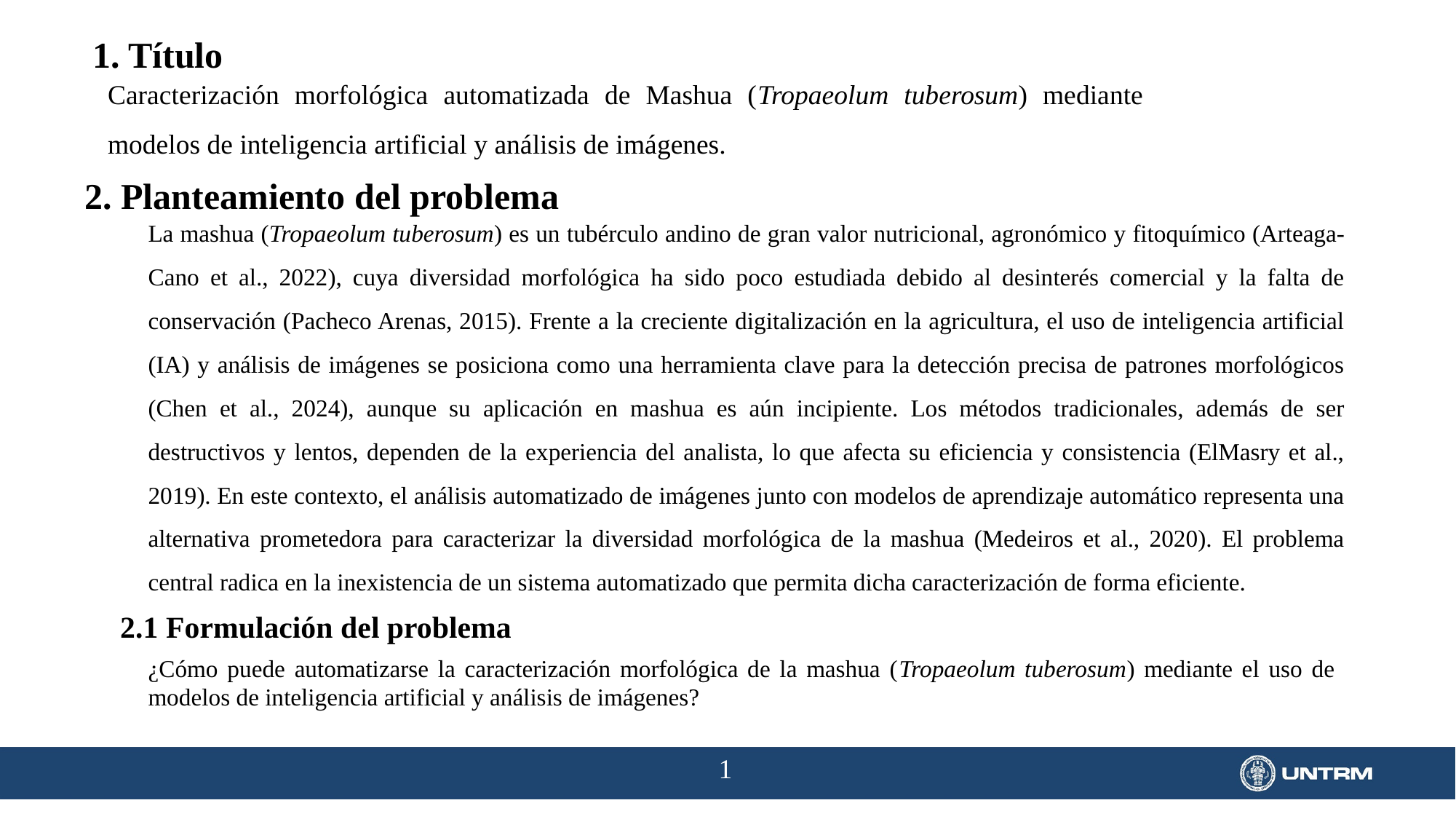

1. Título
Caracterización morfológica automatizada de Mashua (Tropaeolum tuberosum) mediante modelos de inteligencia artificial y análisis de imágenes.
2. Planteamiento del problema
La mashua (Tropaeolum tuberosum) es un tubérculo andino de gran valor nutricional, agronómico y fitoquímico (Arteaga-Cano et al., 2022), cuya diversidad morfológica ha sido poco estudiada debido al desinterés comercial y la falta de conservación (Pacheco Arenas, 2015). Frente a la creciente digitalización en la agricultura, el uso de inteligencia artificial (IA) y análisis de imágenes se posiciona como una herramienta clave para la detección precisa de patrones morfológicos (Chen et al., 2024), aunque su aplicación en mashua es aún incipiente. Los métodos tradicionales, además de ser destructivos y lentos, dependen de la experiencia del analista, lo que afecta su eficiencia y consistencia (ElMasry et al., 2019). En este contexto, el análisis automatizado de imágenes junto con modelos de aprendizaje automático representa una alternativa prometedora para caracterizar la diversidad morfológica de la mashua (Medeiros et al., 2020). El problema central radica en la inexistencia de un sistema automatizado que permita dicha caracterización de forma eficiente.

2.1 Formulación del problema
¿Cómo puede automatizarse la caracterización morfológica de la mashua (Tropaeolum tuberosum) mediante el uso de modelos de inteligencia artificial y análisis de imágenes?
1